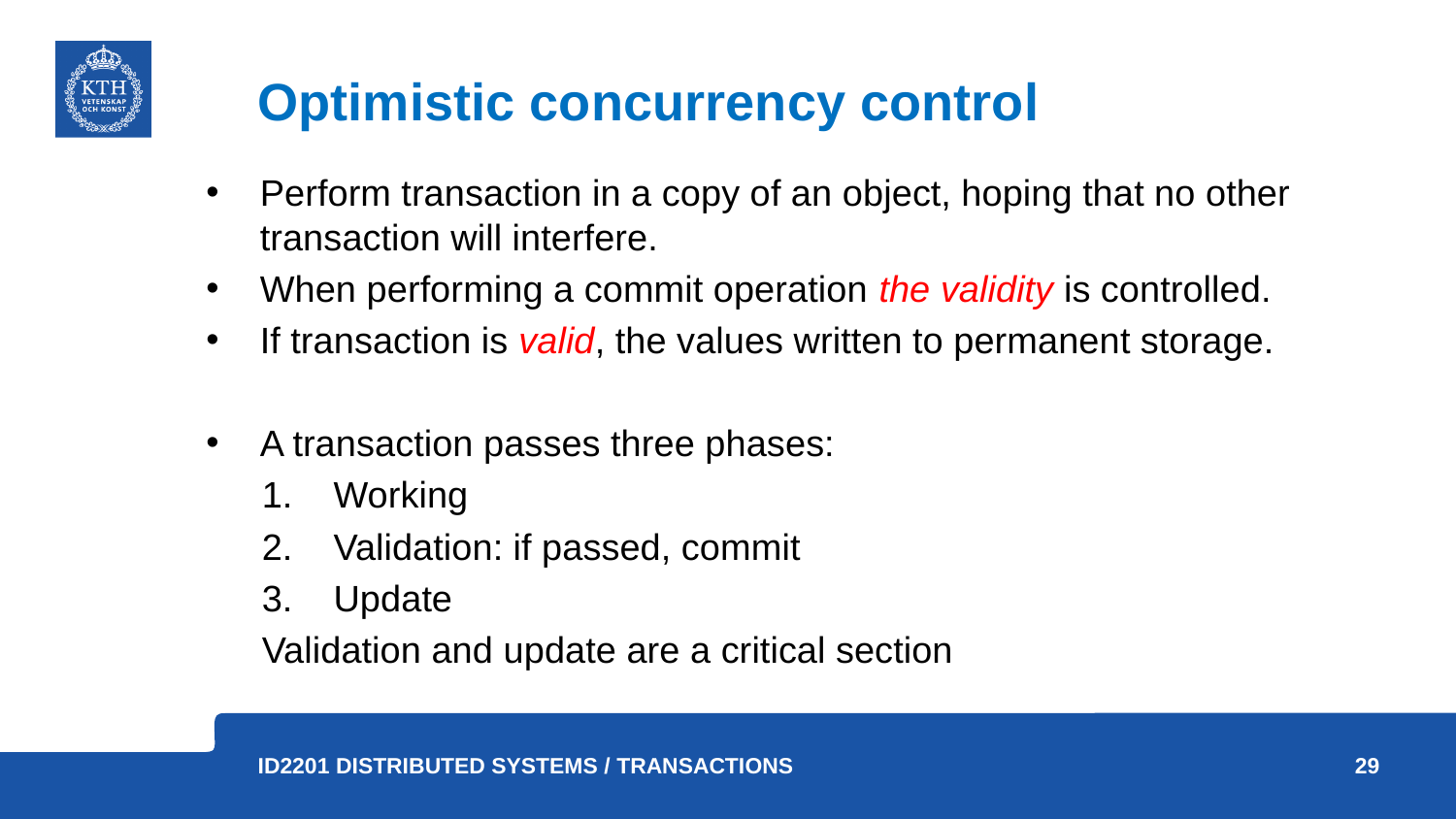

# Optimistic concurrency control
Perform transaction in a copy of an object, hoping that no other transaction will interfere.
When performing a commit operation the validity is controlled.
If transaction is valid, the values written to permanent storage.

A transaction passes three phases:
Working
Validation: if passed, commit
Update
Validation and update are a critical section
29
ID2201 Distributed Systems / Transactions